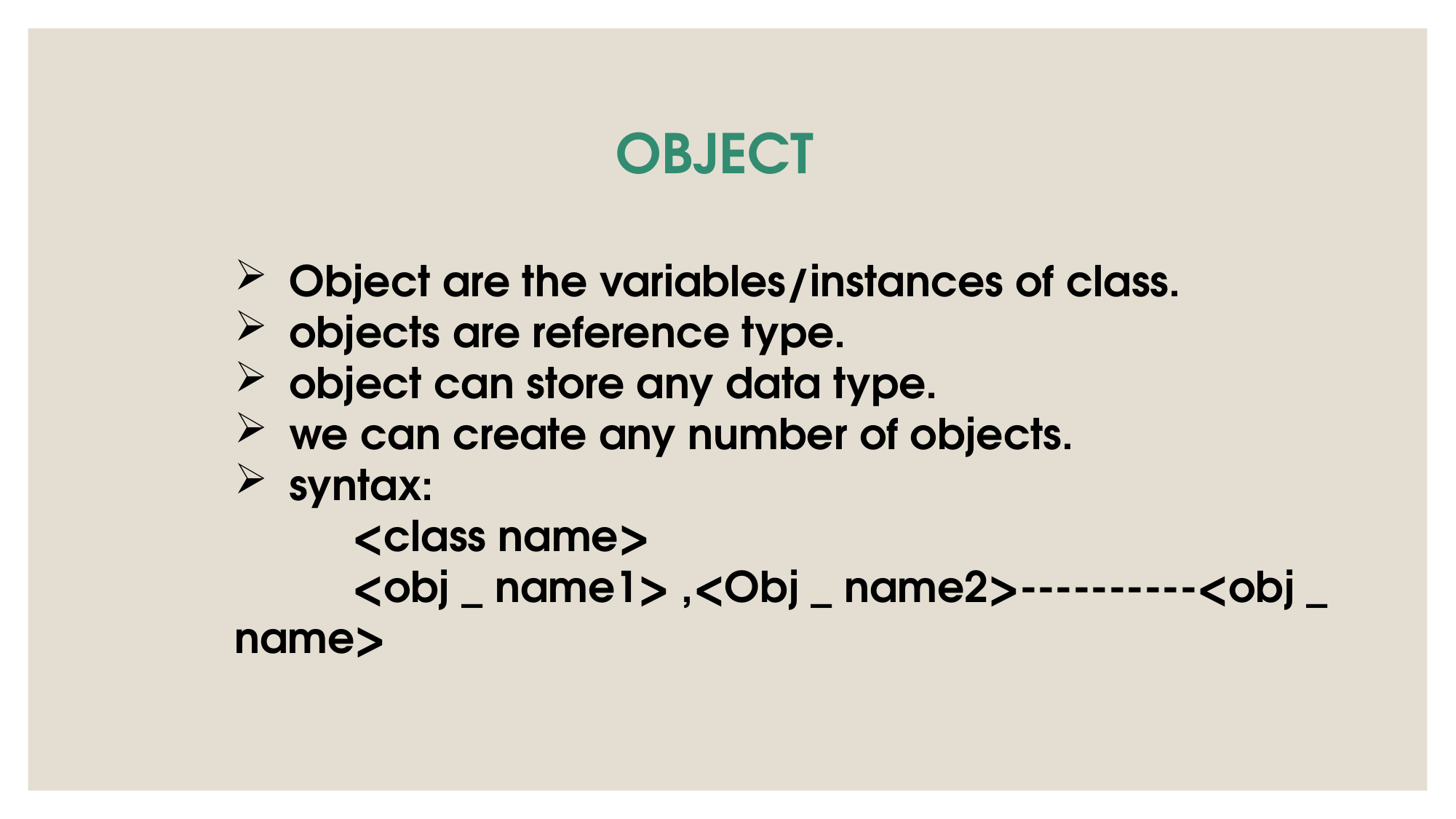

OBJECT
Object are the variables/instances of class.
objects are reference type.
object can store any data type.
we can create any number of objects.
syntax:
          <class name>
          <obj _ name1> ,<Obj _ name2>----------<obj _ name>